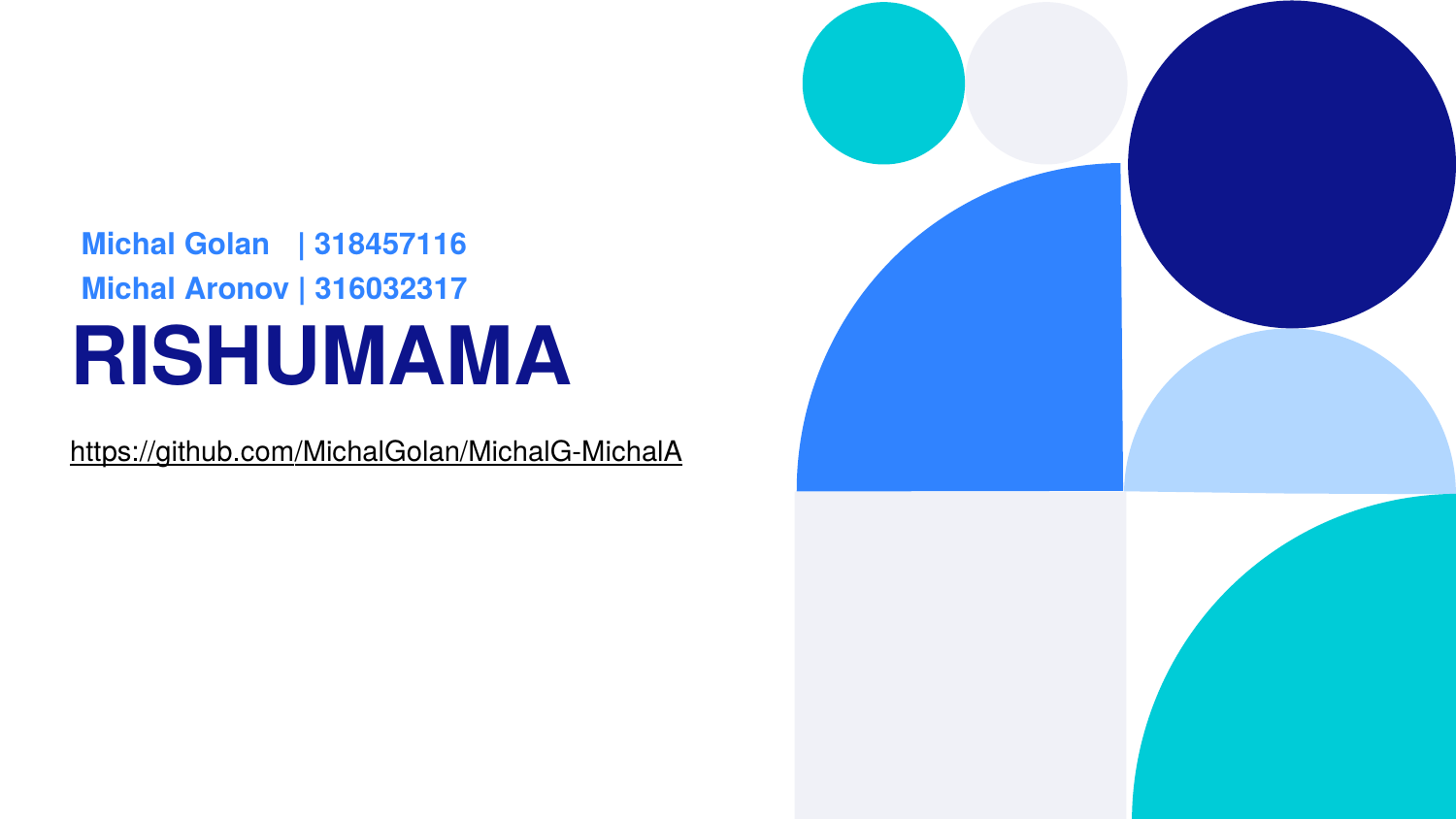

Michal Golan   | 318457116
Michal Aronov | 316032317
RISHUMAMA

https://github.com/MichalGolan/MichalG-MichalA